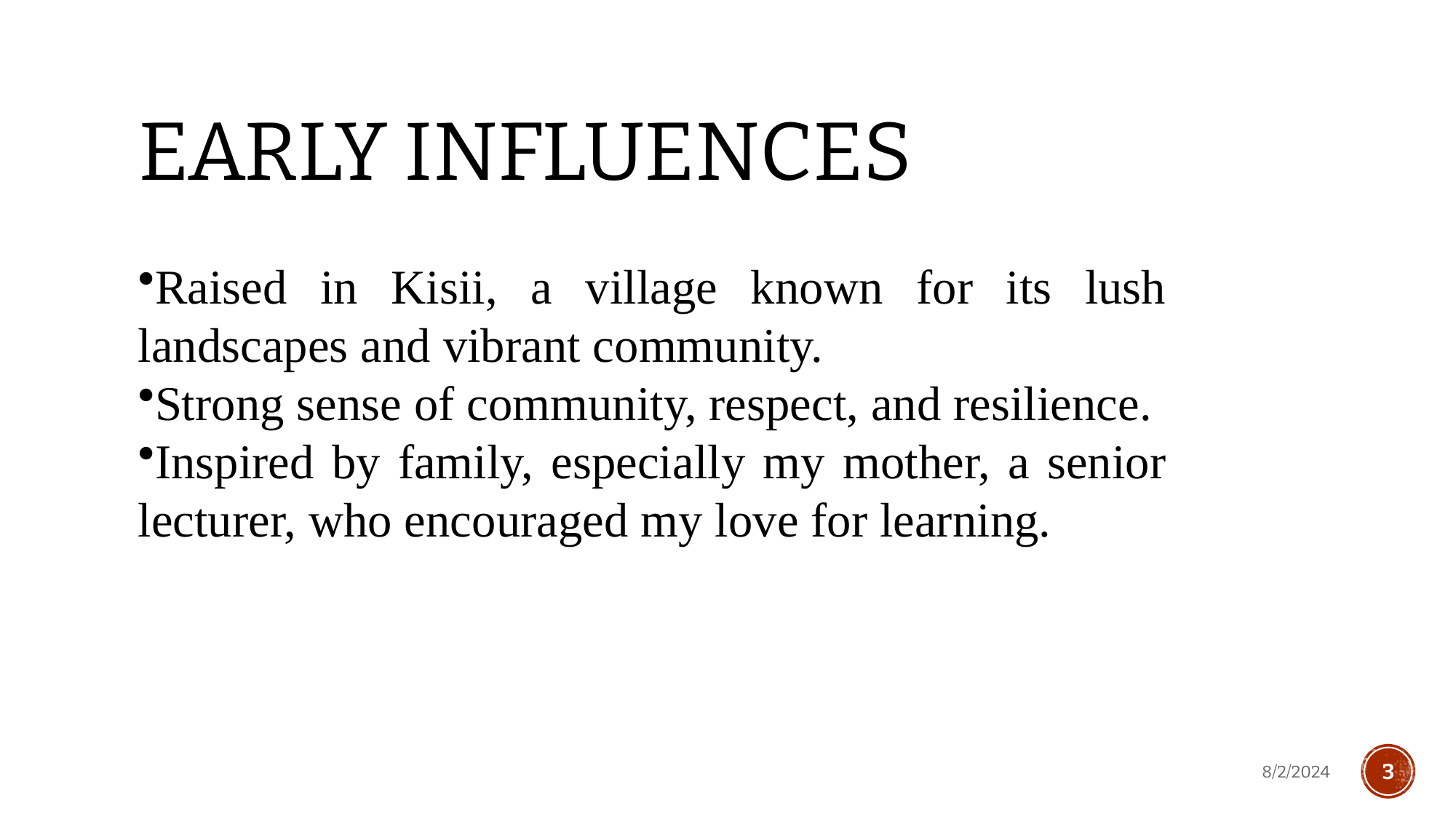

# Early Influences

Raised in Kisii, a village known for its lush landscapes and vibrant community.
Strong sense of community, respect, and resilience.
Inspired by family, especially my mother, a senior lecturer, who encouraged my love for learning.
8/2/2024
3